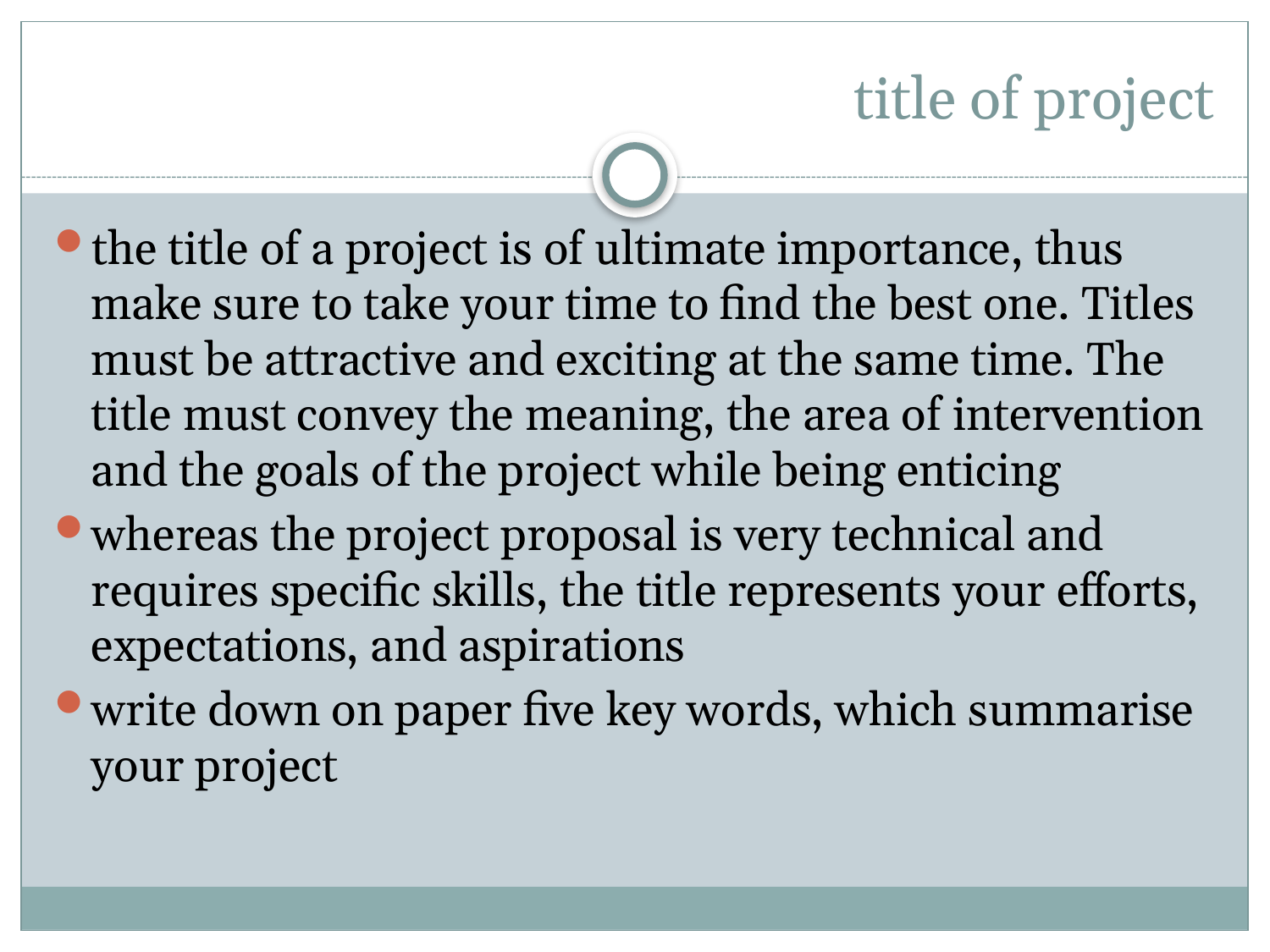

# title of project
the title of a project is of ultimate importance, thus make sure to take your time to find the best one. Titles must be attractive and exciting at the same time. The title must convey the meaning, the area of intervention and the goals of the project while being enticing
whereas the project proposal is very technical and requires specific skills, the title represents your efforts, expectations, and aspirations
write down on paper five key words, which summarise your project